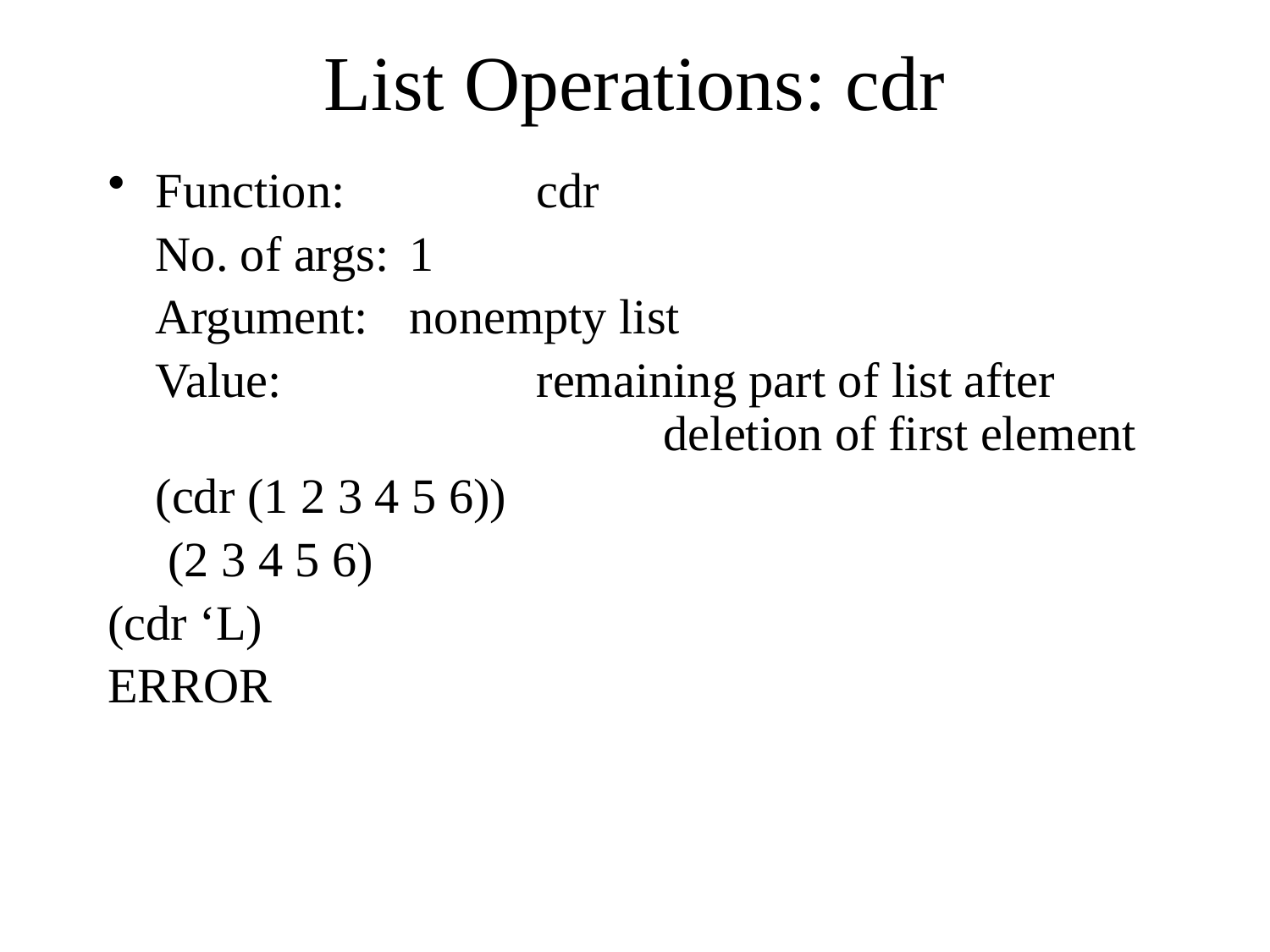

# List Operations: cdr
Function: 		cdr
	No. of args: 	1
	Argument: 	nonempty list
	Value: 		remaining part of list after 				deletion of first element
	(cdr (1 2 3 4 5 6))
	 (2 3 4 5 6)
(cdr ‘L)
ERROR